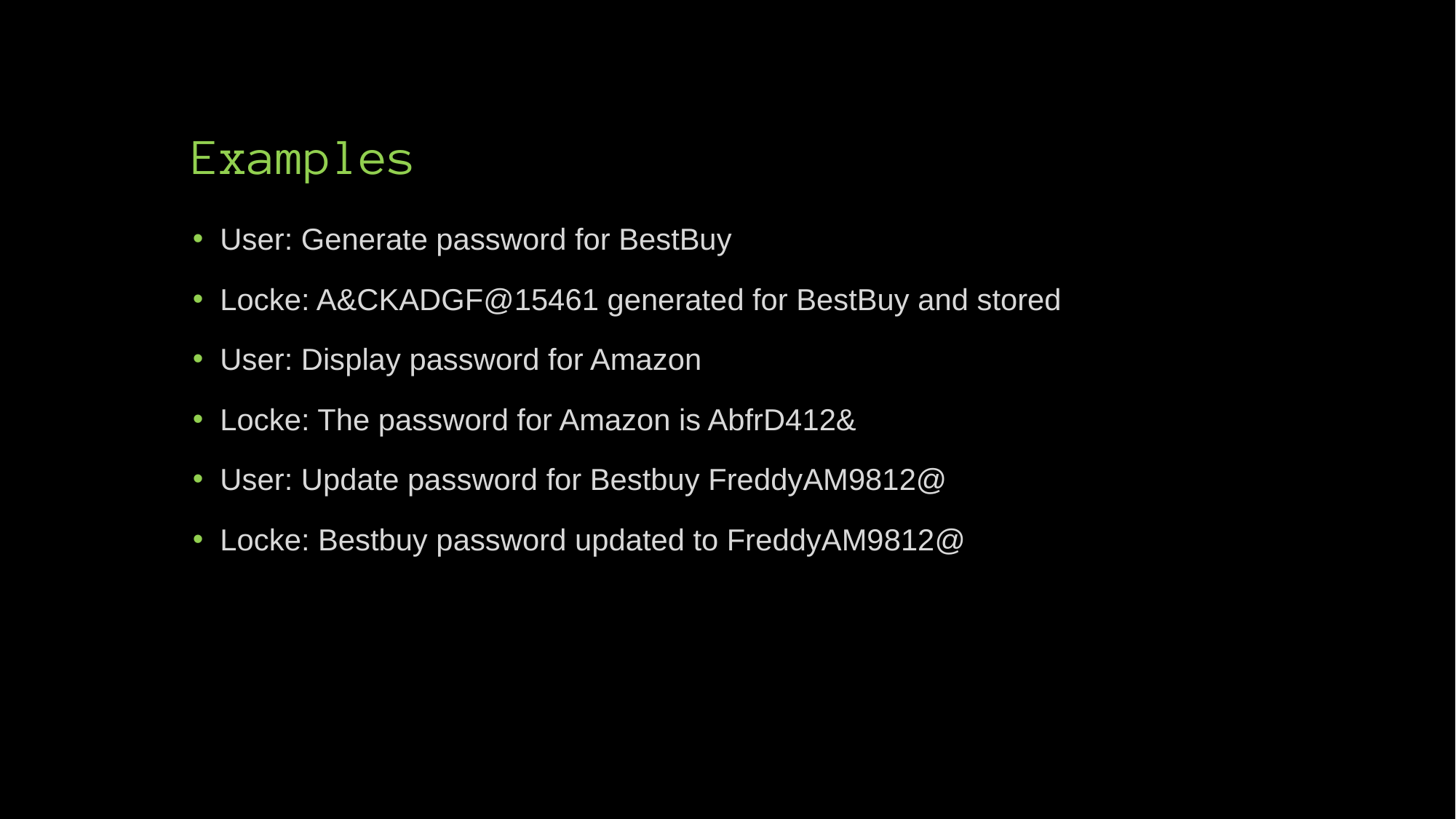

# Examples
User: Generate password for BestBuy
Locke: A&CKADGF@15461 generated for BestBuy and stored
User: Display password for Amazon
Locke: The password for Amazon is AbfrD412&
User: Update password for Bestbuy FreddyAM9812@
Locke: Bestbuy password updated to FreddyAM9812@